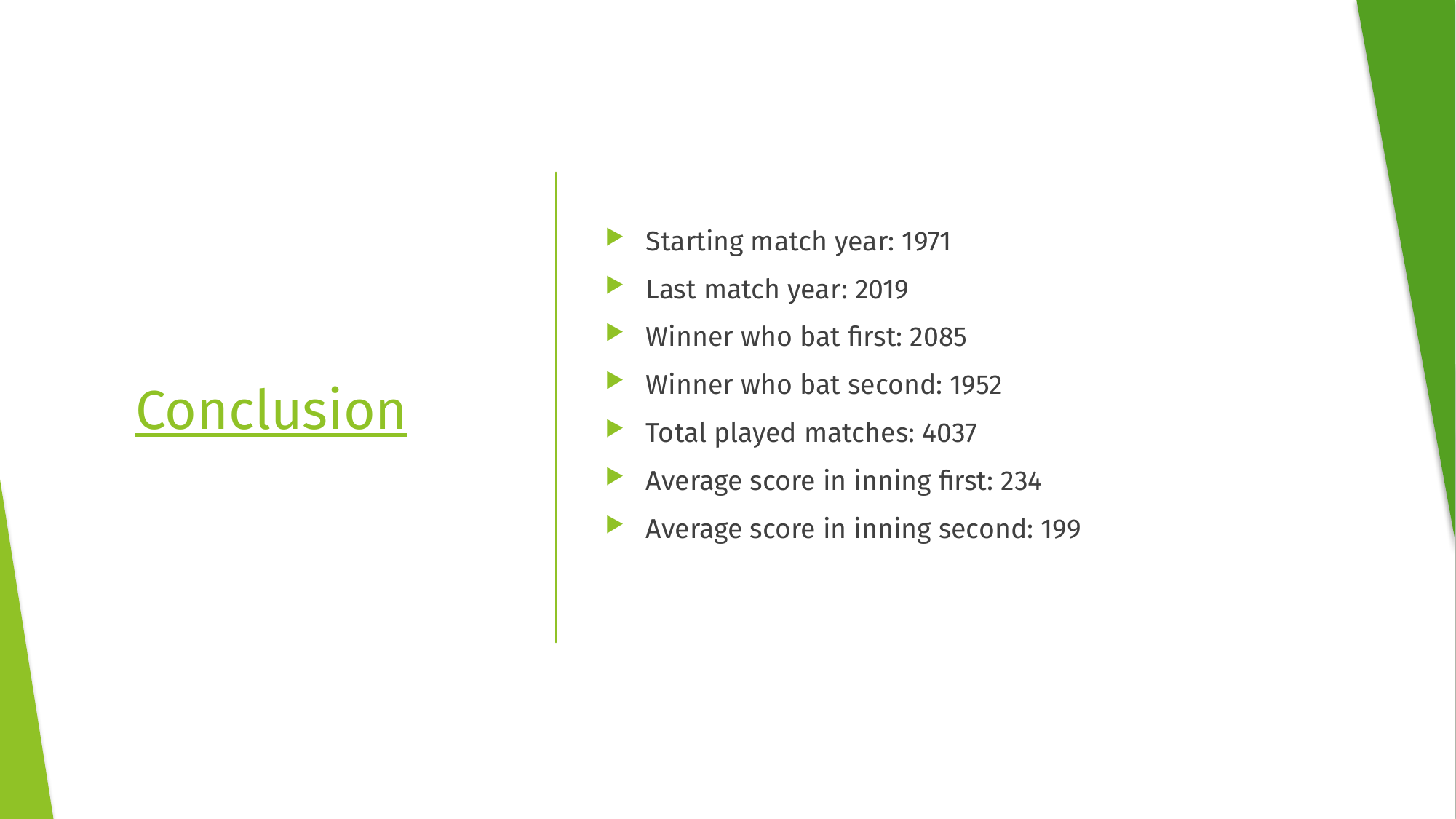

Starting match year: 1971
Last match year: 2019
Winner who bat first: 2085
Winner who bat second: 1952
Total played matches: 4037
Average score in inning first: 234
Average score in inning second: 199

# Conclusion